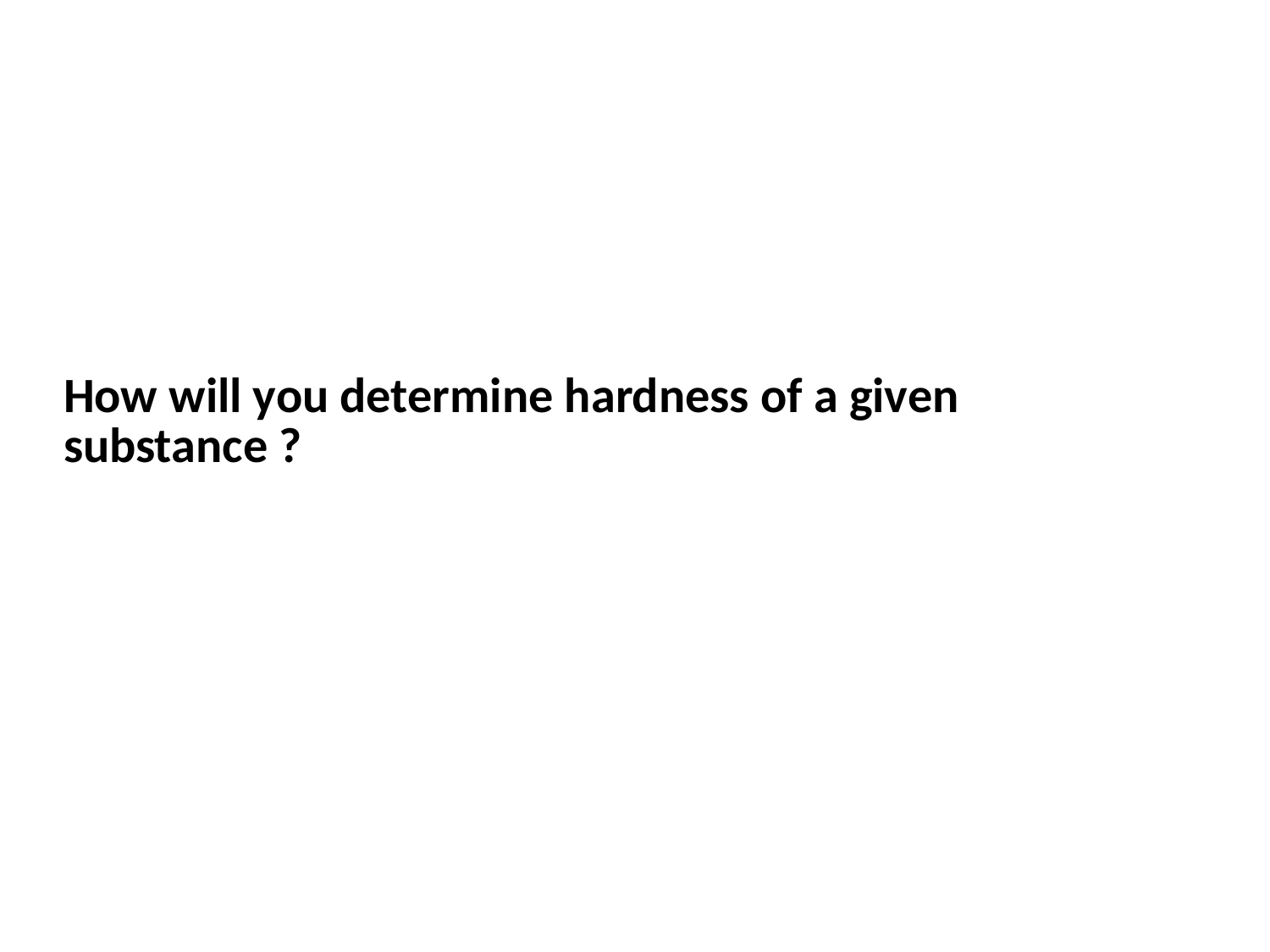

| How will you determine hardness of a given substance ? |
| --- |